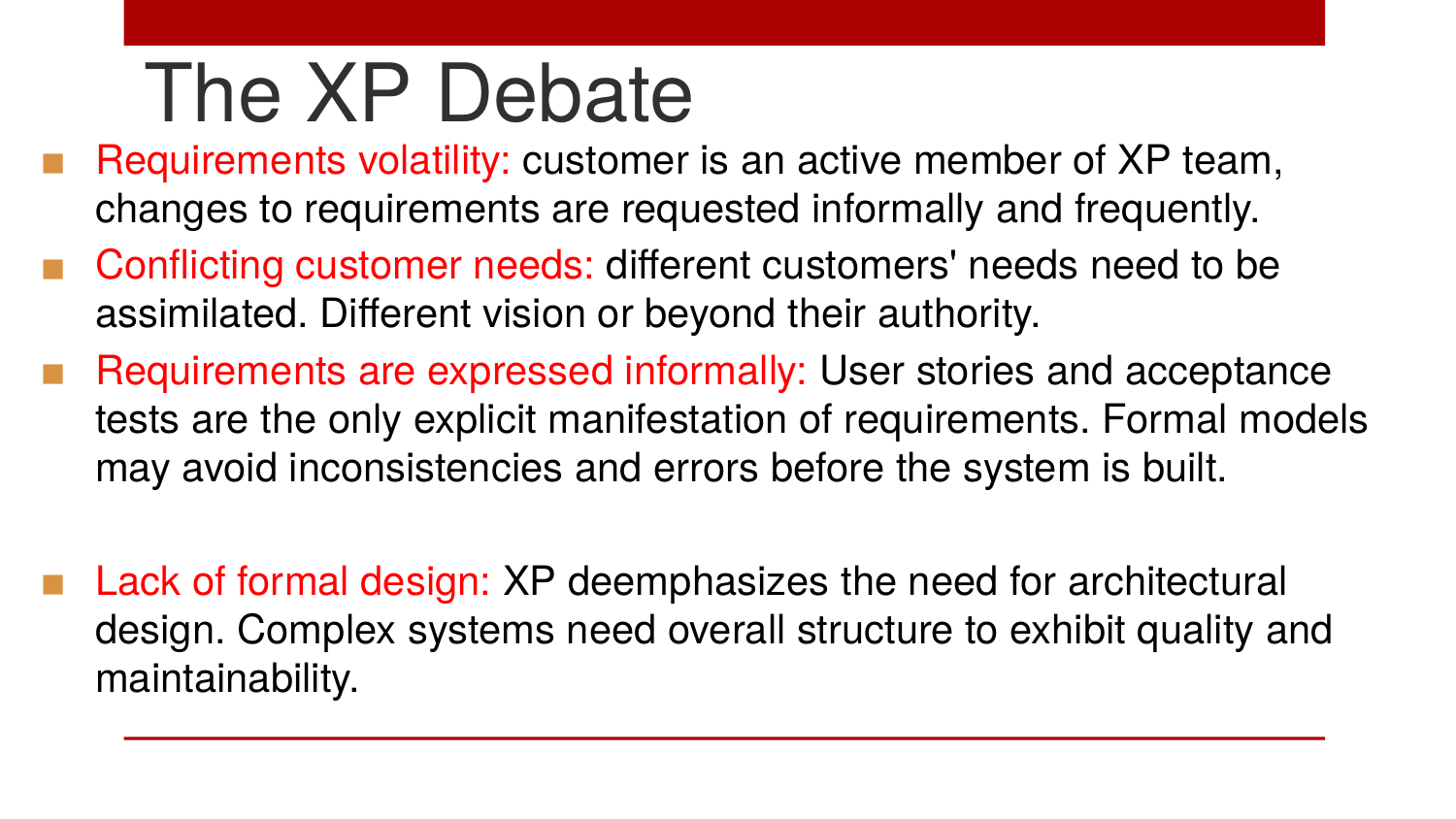

# The XP Debate
Requirements volatility: customer is an active member of XP team, changes to requirements are requested informally and frequently.
Conflicting customer needs: different customers' needs need to be assimilated. Different vision or beyond their authority.
Requirements are expressed informally: User stories and acceptance tests are the only explicit manifestation of requirements. Formal models may avoid inconsistencies and errors before the system is built.

Lack of formal design: XP deemphasizes the need for architectural design. Complex systems need overall structure to exhibit quality and maintainability.